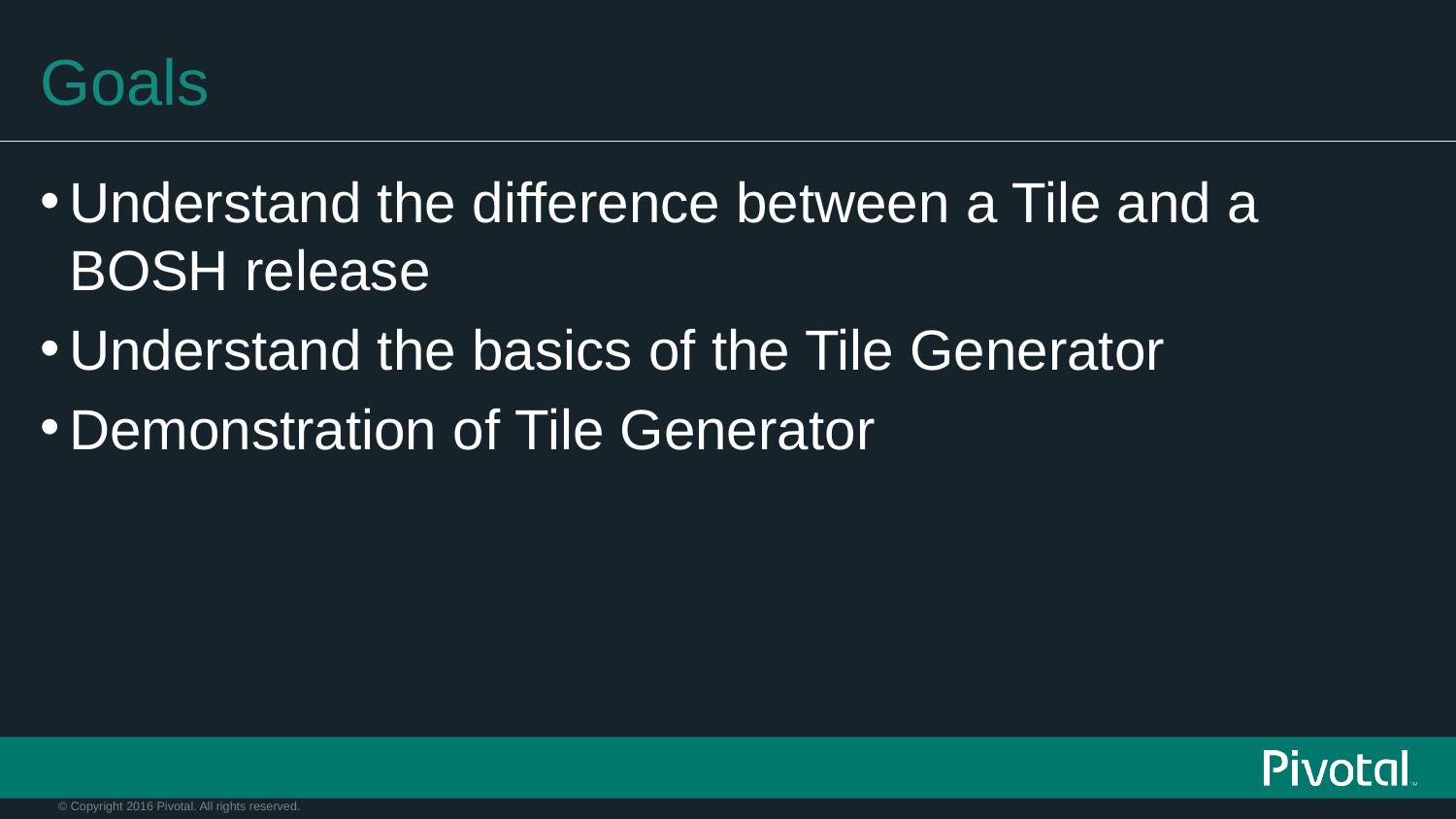

# Goals
Understand the difference between a Tile and a BOSH release
Understand the basics of the Tile Generator
Demonstration of Tile Generator